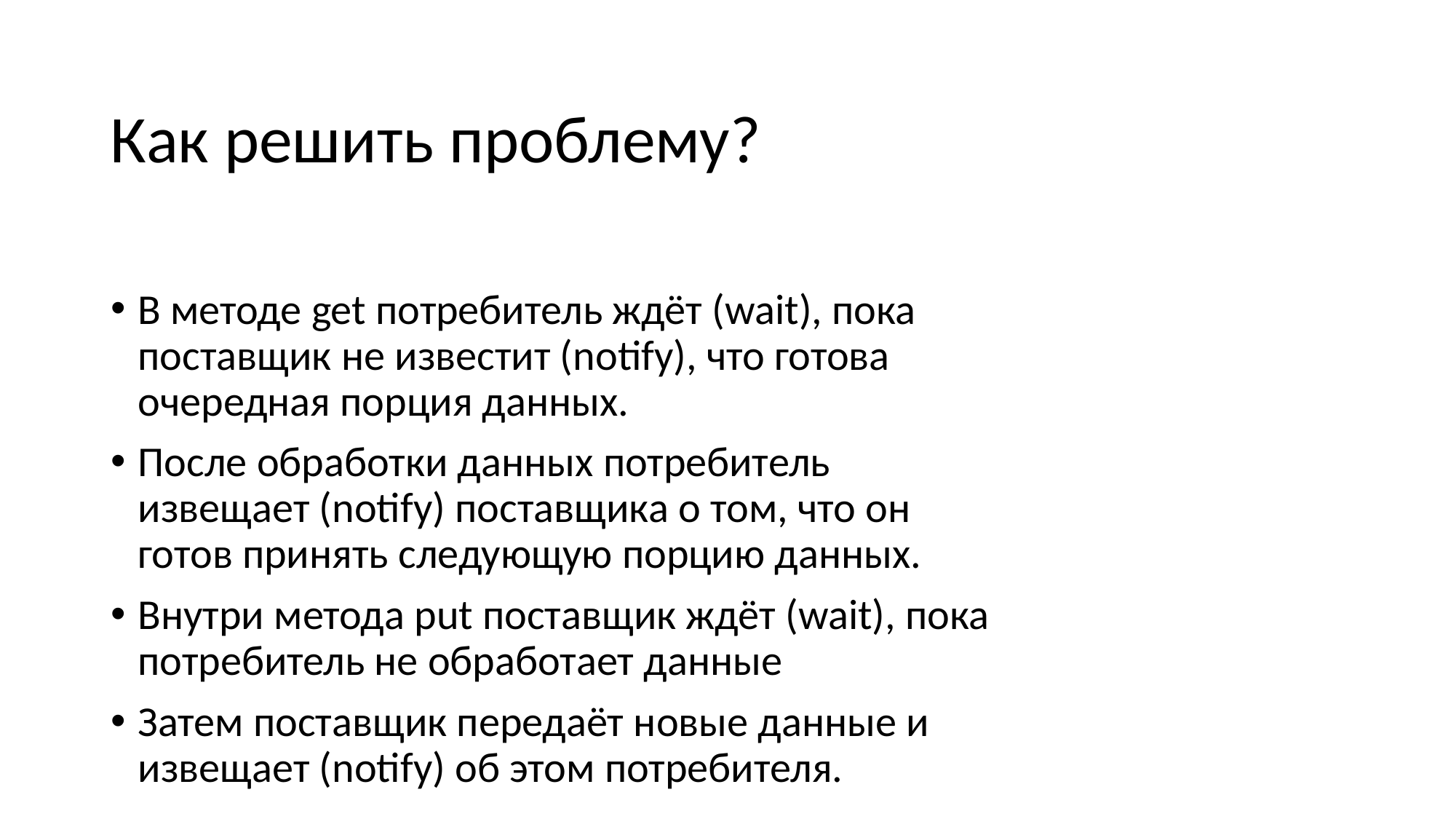

Как решить проблему?
В методе get потребитель ждёт (wait), пока поставщик не известит (notify), что готова очередная порция данных.
После обработки данных потребитель извещает (notify) поставщика о том, что он готов принять следующую порцию данных.
Внутри метода put поставщик ждёт (wait), пока потребитель не обработает данные
Затем поставщик передаёт новые данные и извещает (notify) об этом потребителя.